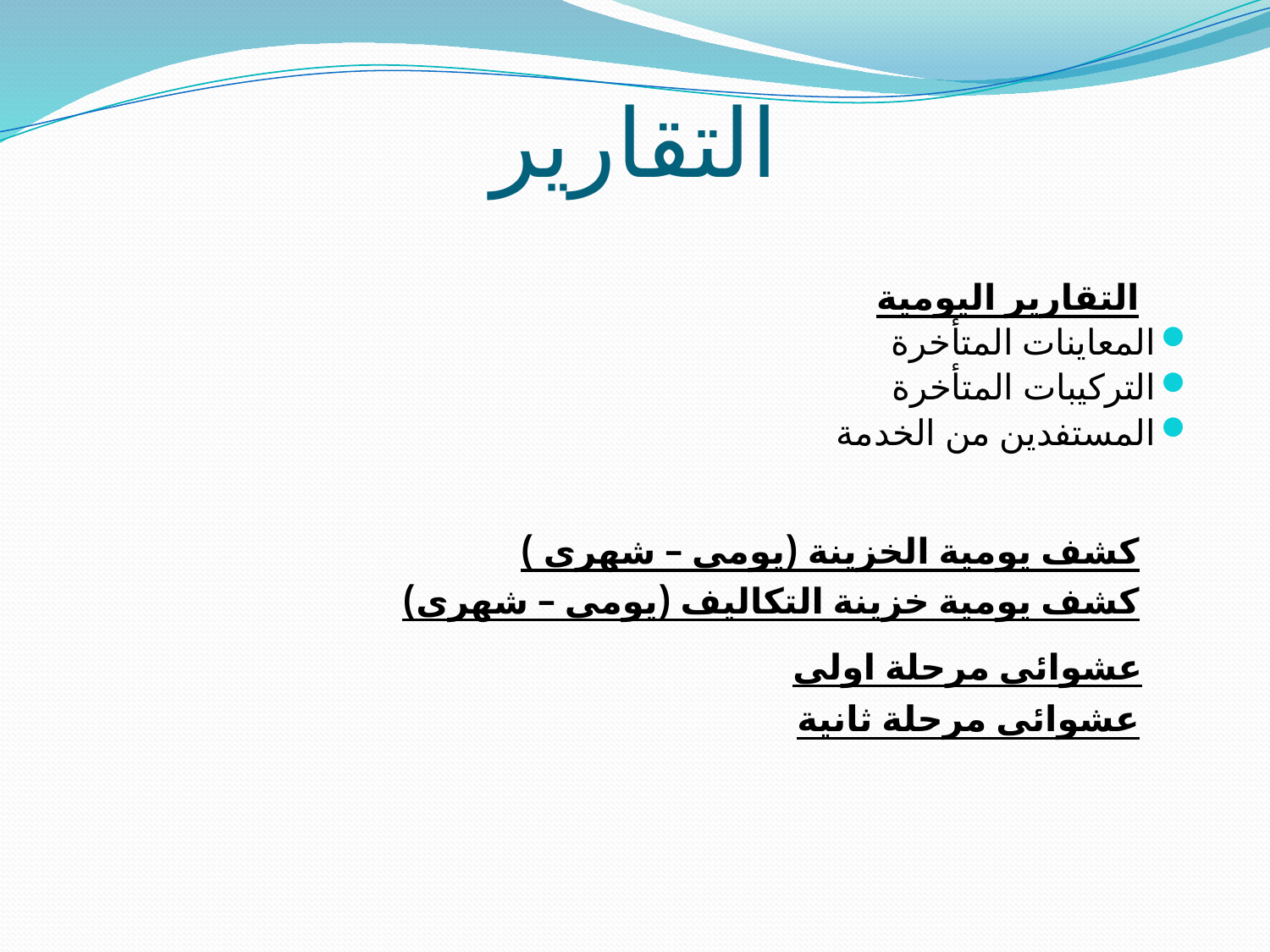

# التقارير
التقارير اليومية
المعاينات المتأخرة
التركيبات المتأخرة
المستفدين من الخدمة

كشف يومية الخزينة (يومى – شهرى )
كشف يومية خزينة التكاليف (يومى – شهرى)
    عشوائى مرحلة اولى
عشوائى مرحلة ثانية